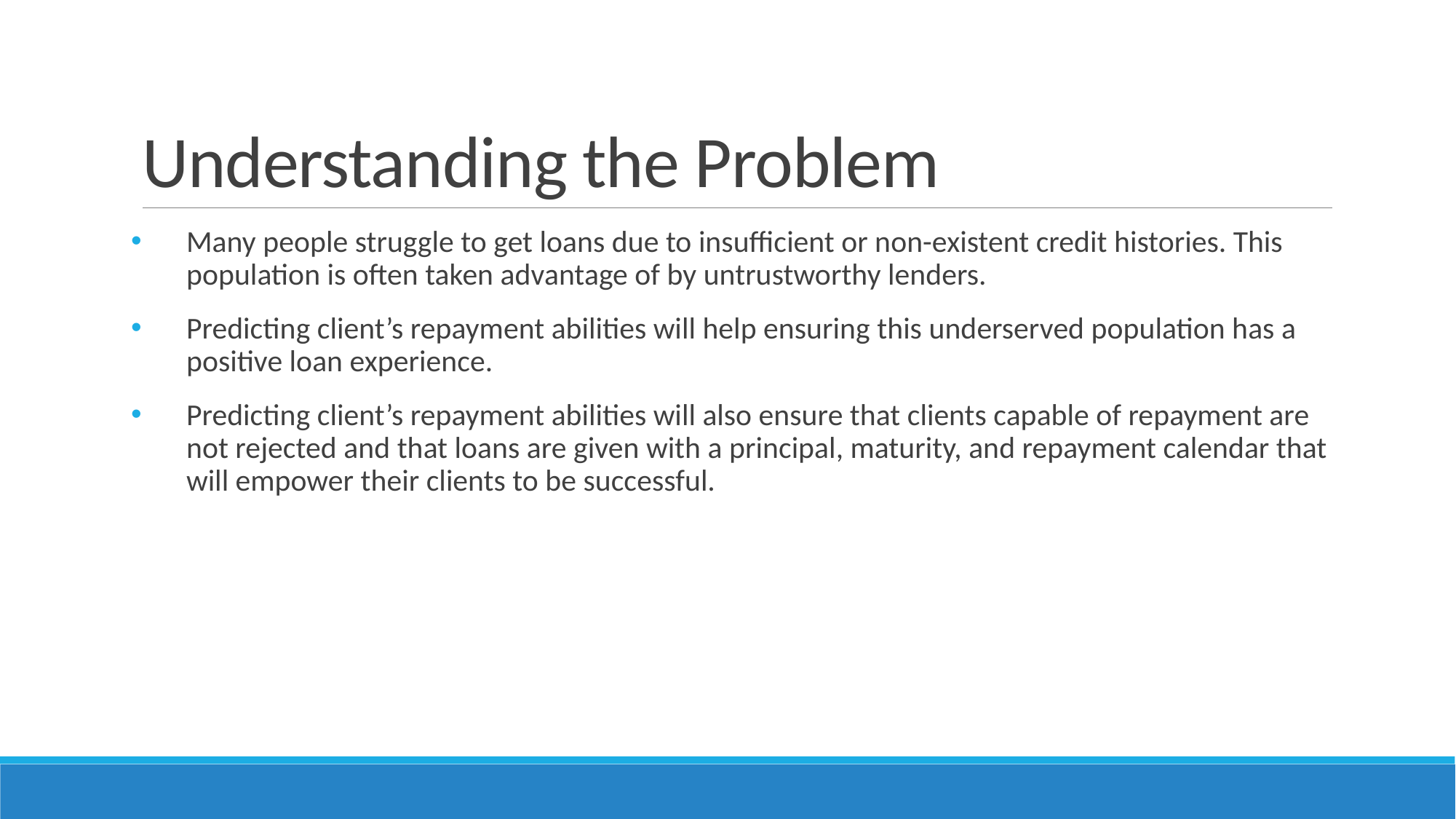

# Understanding the Problem
Many people struggle to get loans due to insufficient or non-existent credit histories. This population is often taken advantage of by untrustworthy lenders.
Predicting client’s repayment abilities will help ensuring this underserved population has a positive loan experience.
Predicting client’s repayment abilities will also ensure that clients capable of repayment are not rejected and that loans are given with a principal, maturity, and repayment calendar that will empower their clients to be successful.